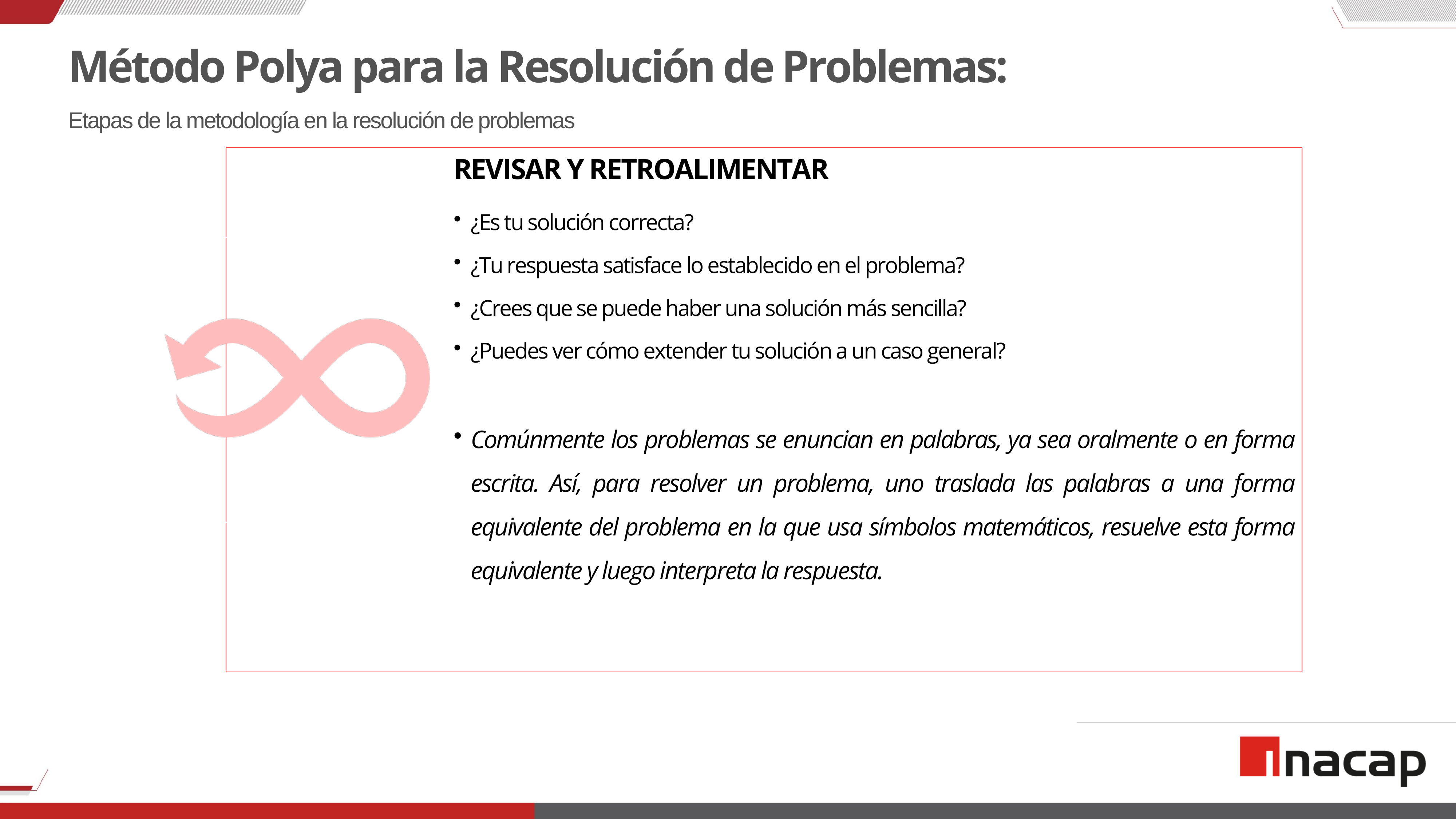

# Método Polya para la Resolución de Problemas:
Etapas de la metodología en la resolución de problemas
REVISAR Y RETROALIMENTAR
¿Es tu solución correcta?
¿Tu respuesta satisface lo establecido en el problema?
¿Crees que se puede haber una solución más sencilla?
¿Puedes ver cómo extender tu solución a un caso general?

Comúnmente los problemas se enuncian en palabras, ya sea oralmente o en forma escrita. Así, para resolver un problema, uno traslada las palabras a una forma equivalente del problema en la que usa símbolos matemáticos, resuelve esta forma equivalente y luego interpreta la respuesta.